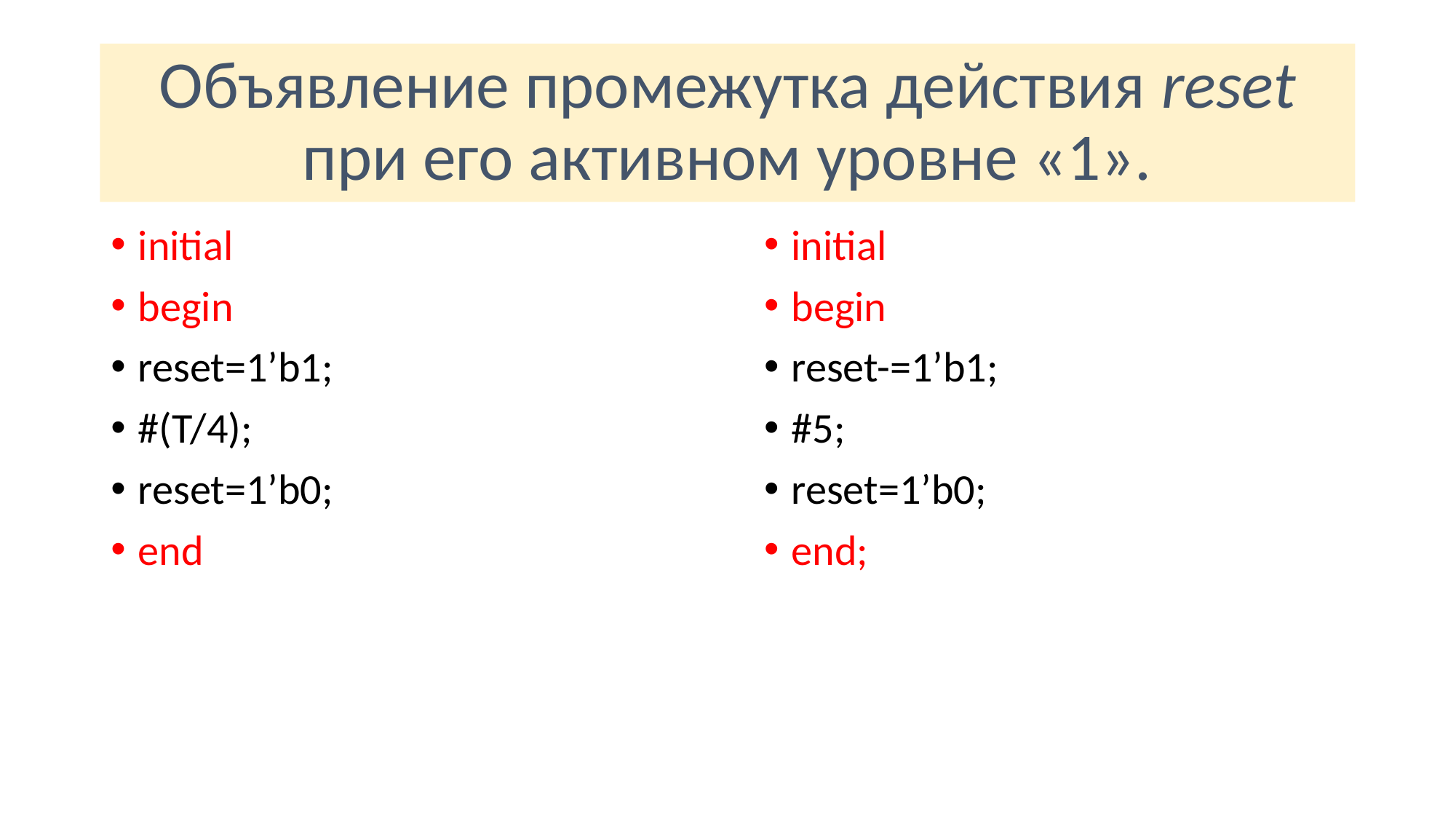

# Объявление промежутка действия reset при его активном уровне «1».
initial
begin
reset=1’b1;
#(T/4);
reset=1’b0;
end
initial
begin
reset-=1’b1;
#5;
reset=1’b0;
end;